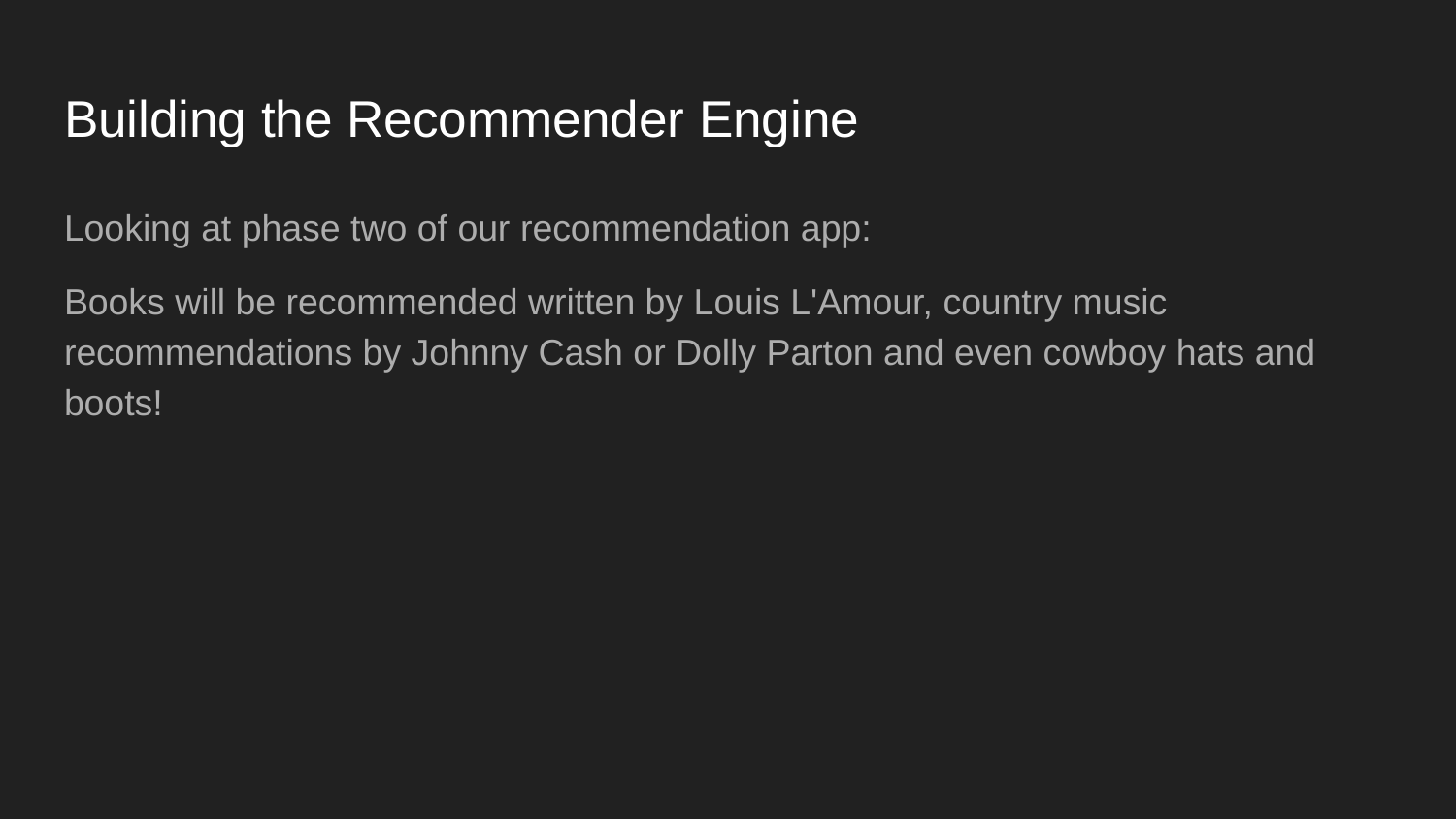

# Building the Recommender Engine

Looking at phase two of our recommendation app:
Books will be recommended written by Louis L'Amour, country music recommendations by Johnny Cash or Dolly Parton and even cowboy hats and boots!